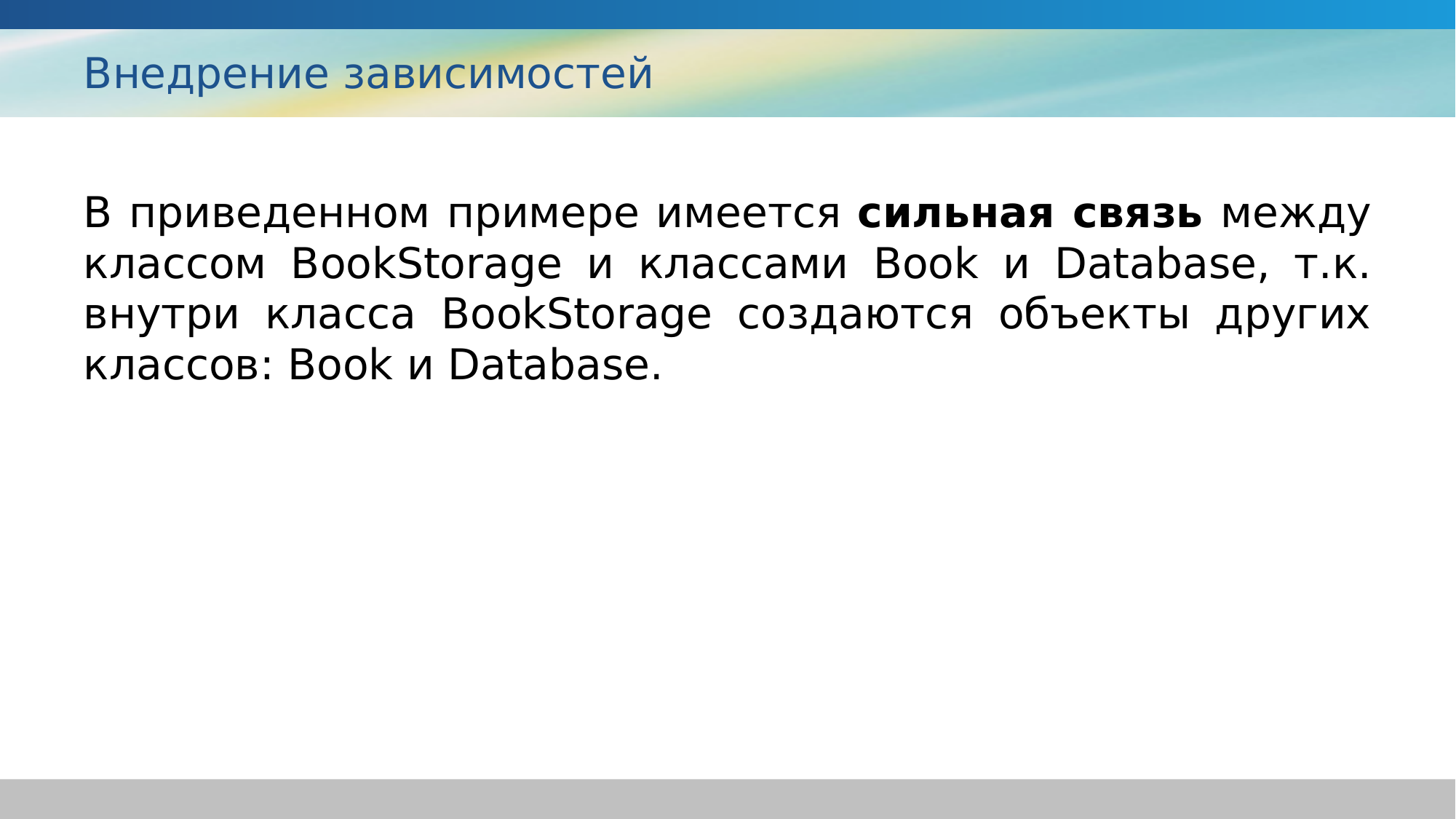

# Внедрение зависимостей

В приведенном примере имеется сильная связь между классом BookStorage и классами Book и Database, т.к. внутри класса BookStorage создаются объекты других классов: Book и Database.